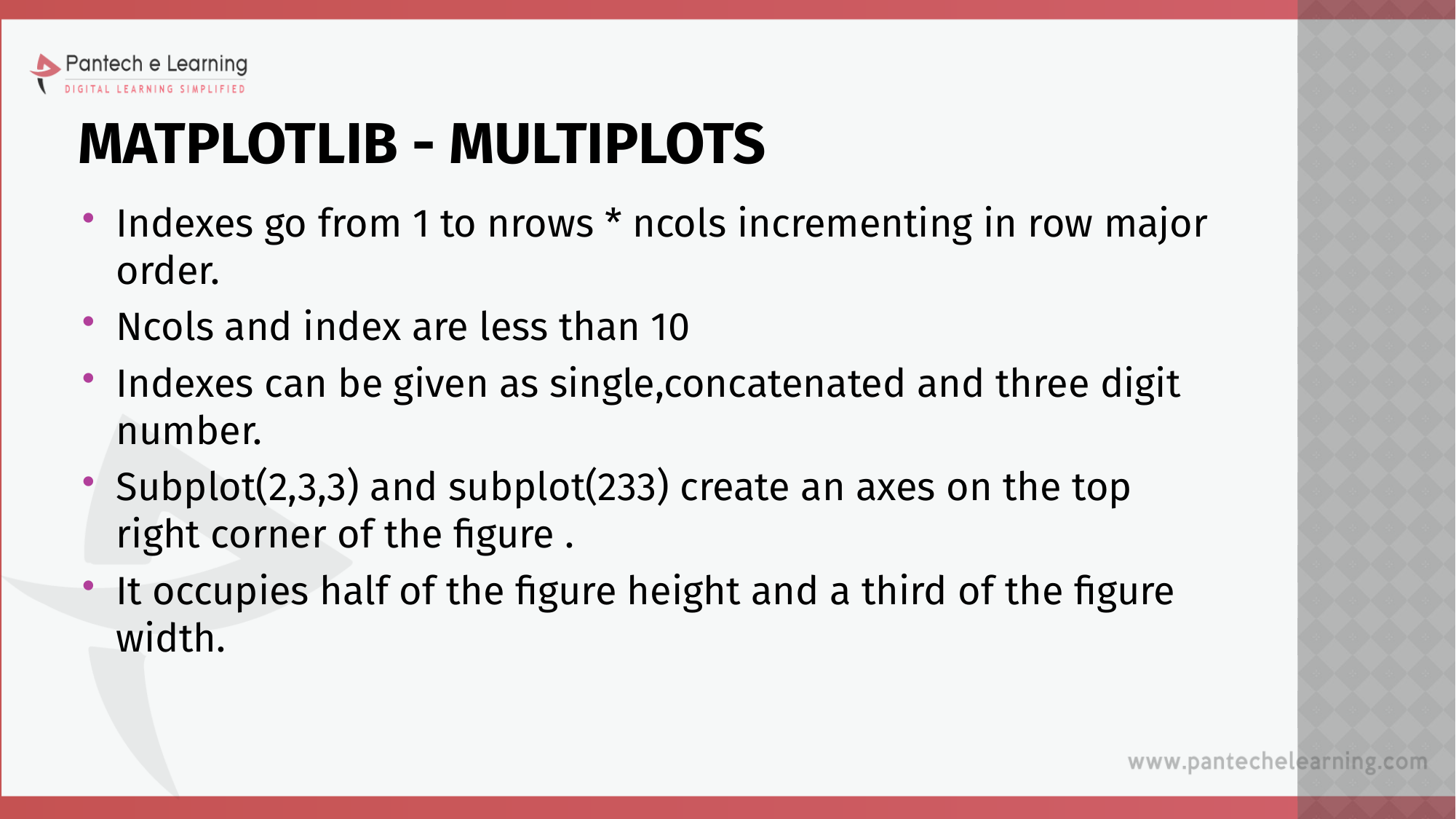

# Matplotlib - multiplots
Indexes go from 1 to nrows * ncols incrementing in row major order.
Ncols and index are less than 10
Indexes can be given as single,concatenated and three digit number.
Subplot(2,3,3) and subplot(233) create an axes on the top right corner of the figure .
It occupies half of the figure height and a third of the figure width.